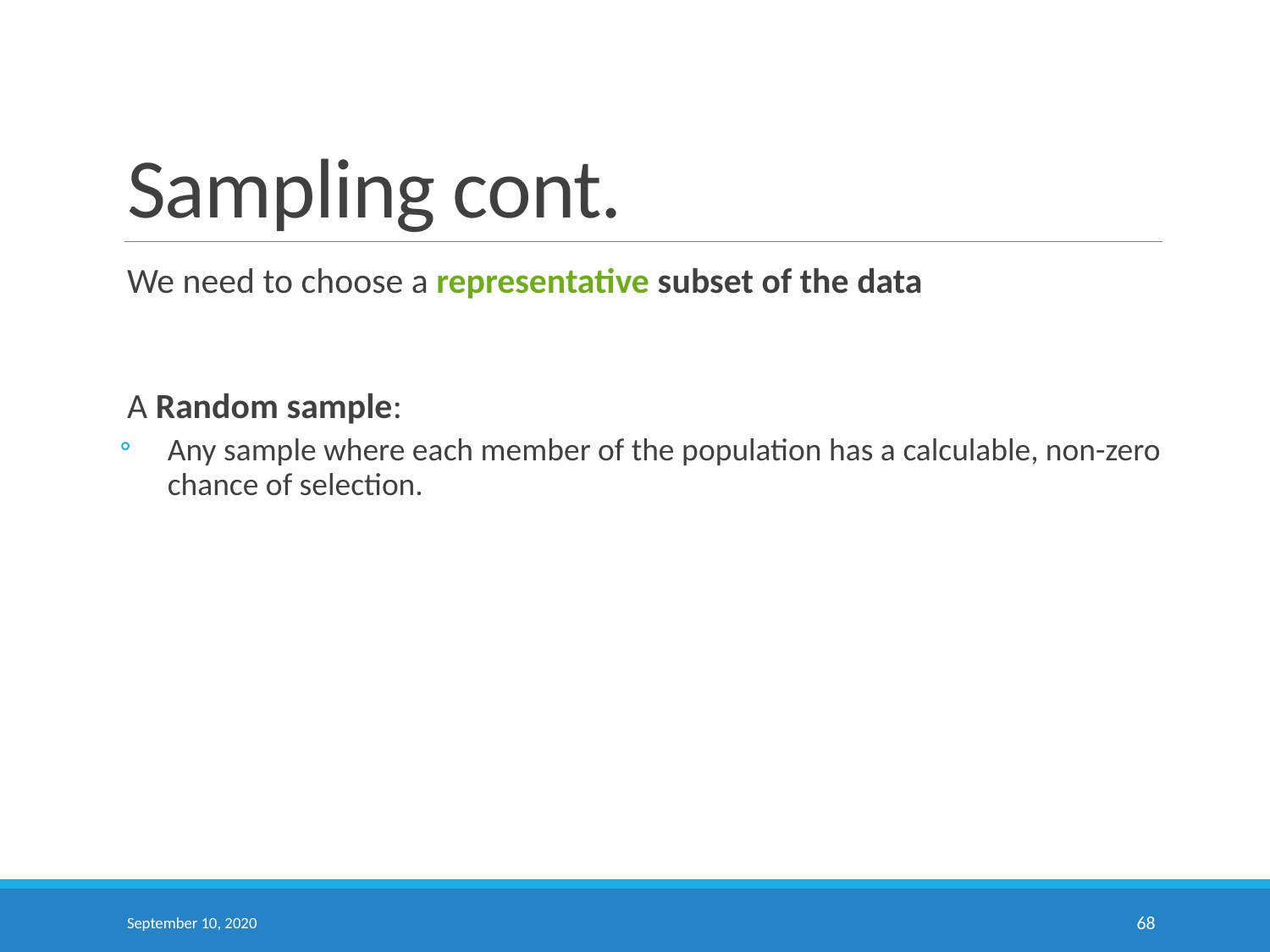

# Sampling cont.
We need to choose a representative subset of the data

A Random sample:
Any sample where each member of the population has a calculable, non-zero chance of selection.

September 10, 2020
68